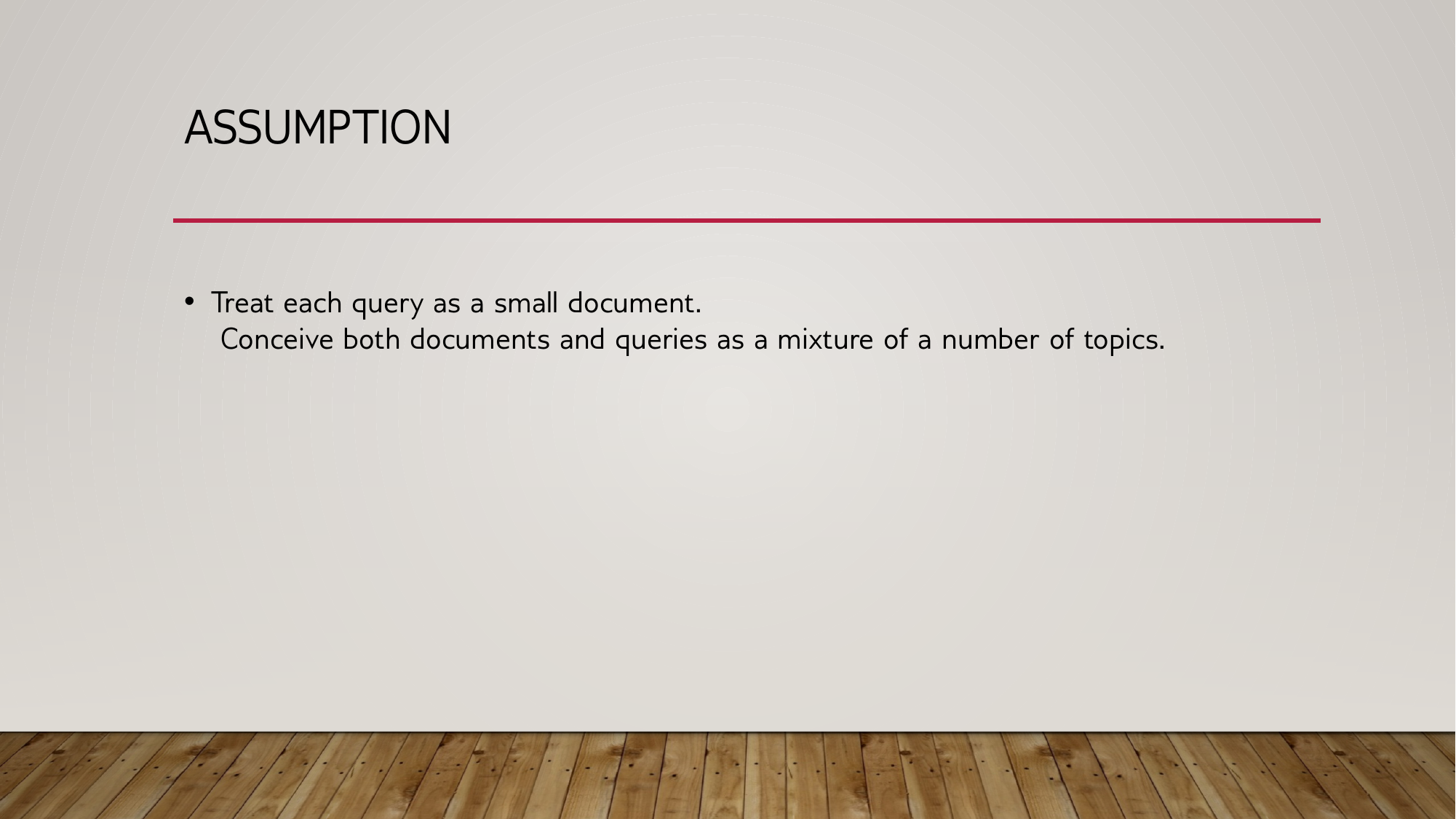

# Assumption

Treat each query as a small document.
    Conceive both documents and queries as a mixture of a number of topics.